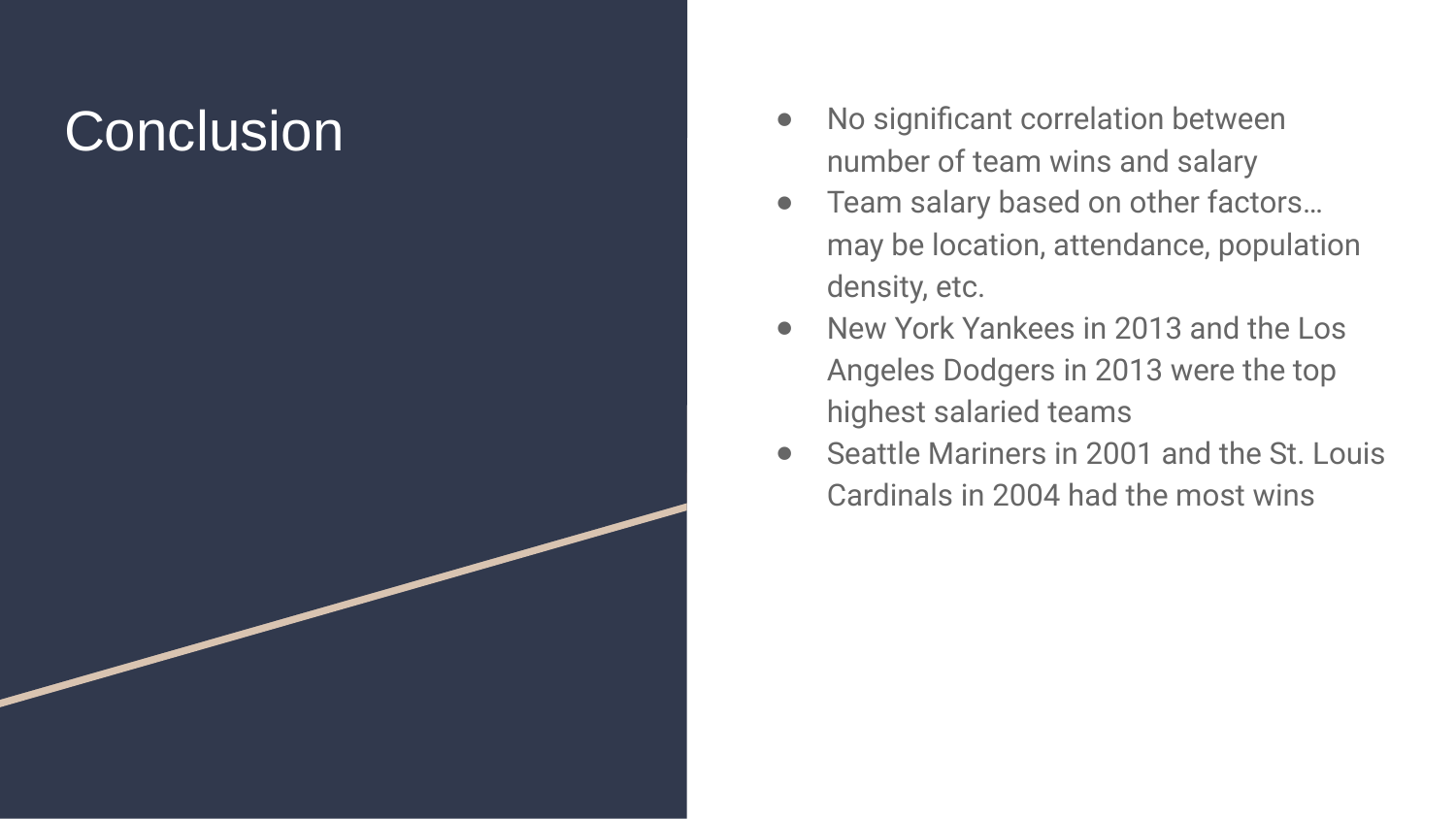

# Conclusion
No significant correlation between number of team wins and salary
Team salary based on other factors… may be location, attendance, population density, etc.
New York Yankees in 2013 and the Los Angeles Dodgers in 2013 were the top highest salaried teams
Seattle Mariners in 2001 and the St. Louis Cardinals in 2004 had the most wins